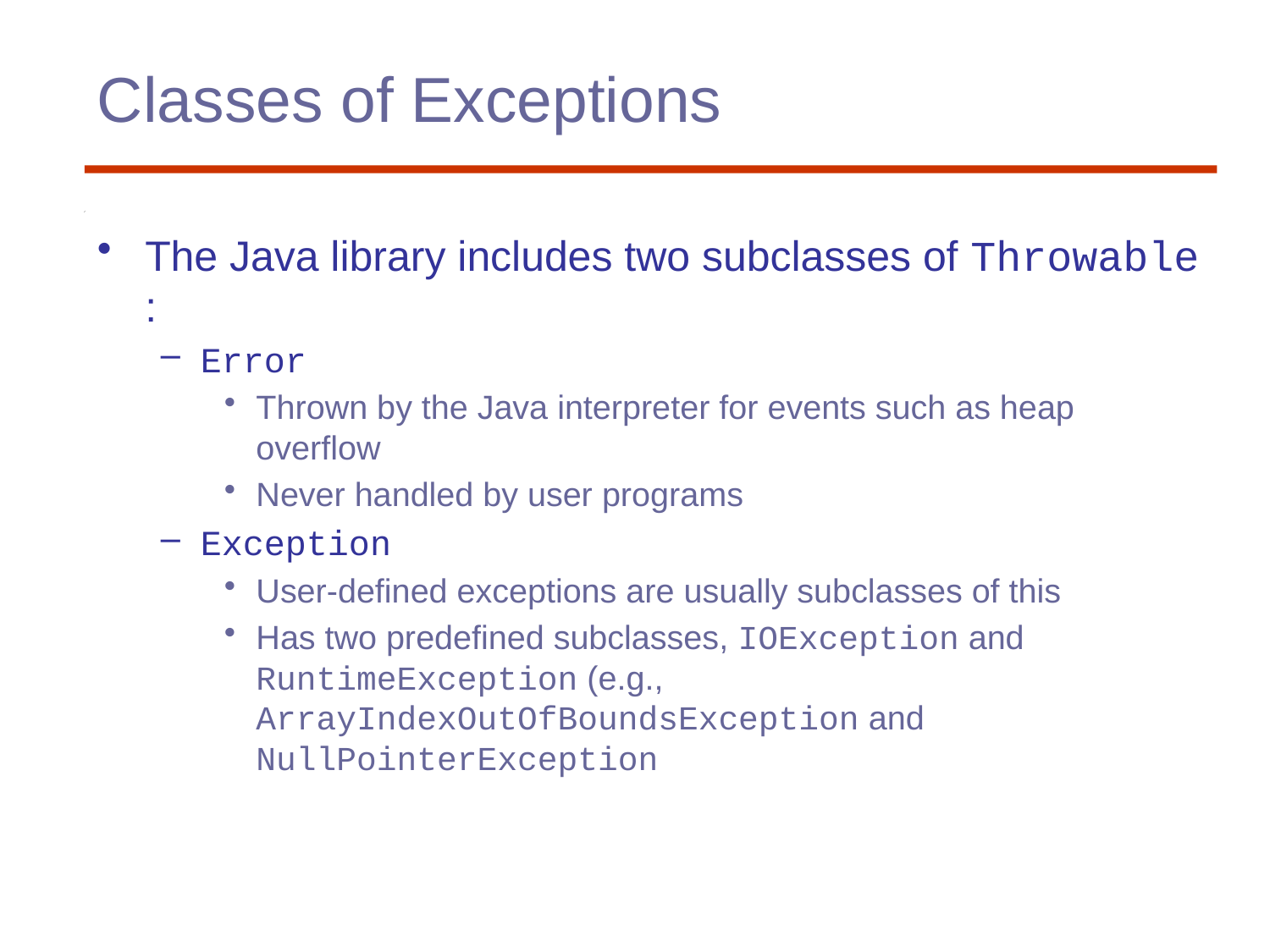

# Classes of Exceptions
The Java library includes two subclasses of Throwable :
Error
Thrown by the Java interpreter for events such as heap overflow
Never handled by user programs
Exception
User-defined exceptions are usually subclasses of this
Has two predefined subclasses, IOException and RuntimeException (e.g., ArrayIndexOutOfBoundsException and NullPointerException